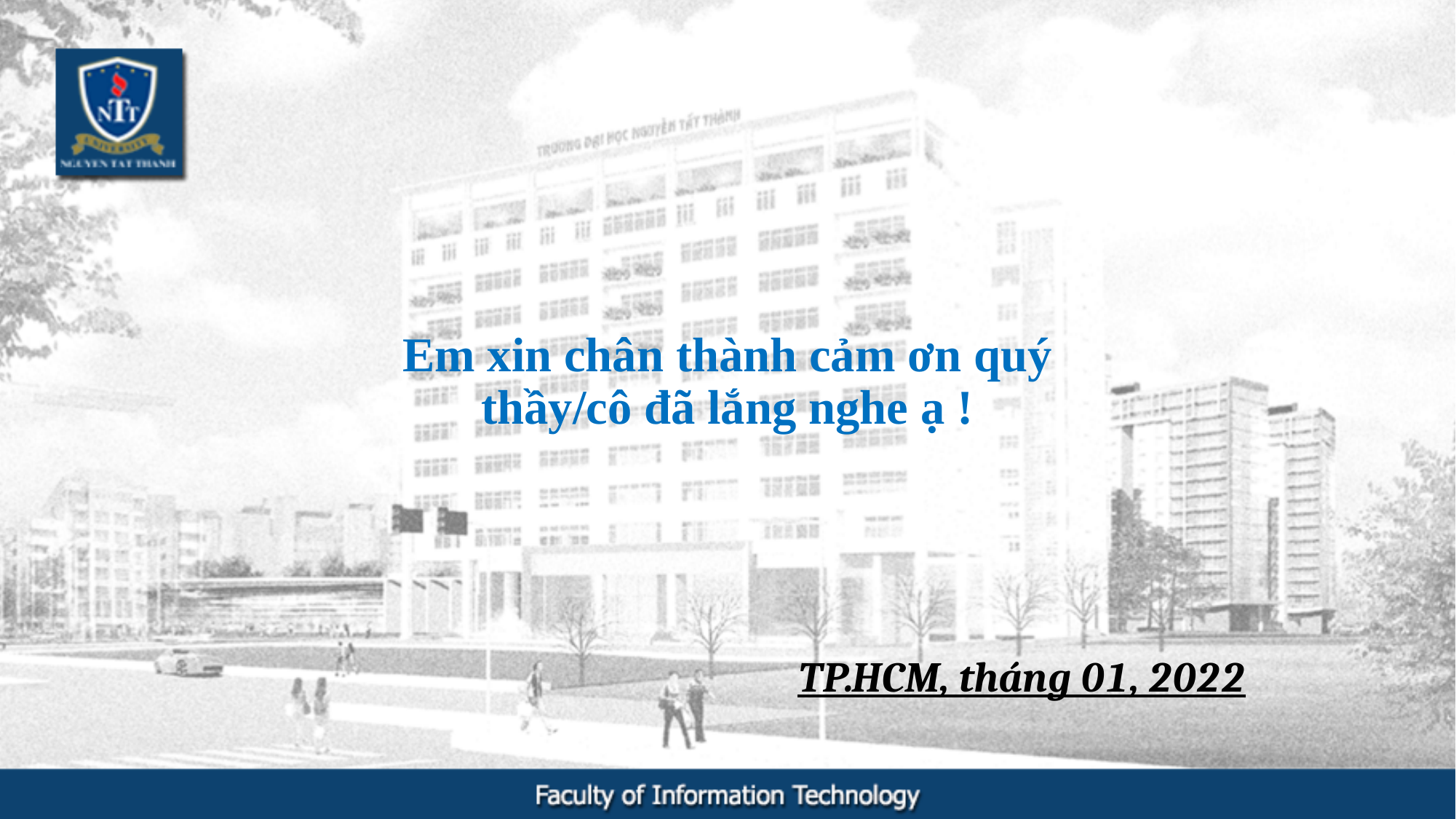

# Em xin chân thành cảm ơn quý thầy/cô đã lắng nghe ạ !
TP.HCM, tháng 01, 2022